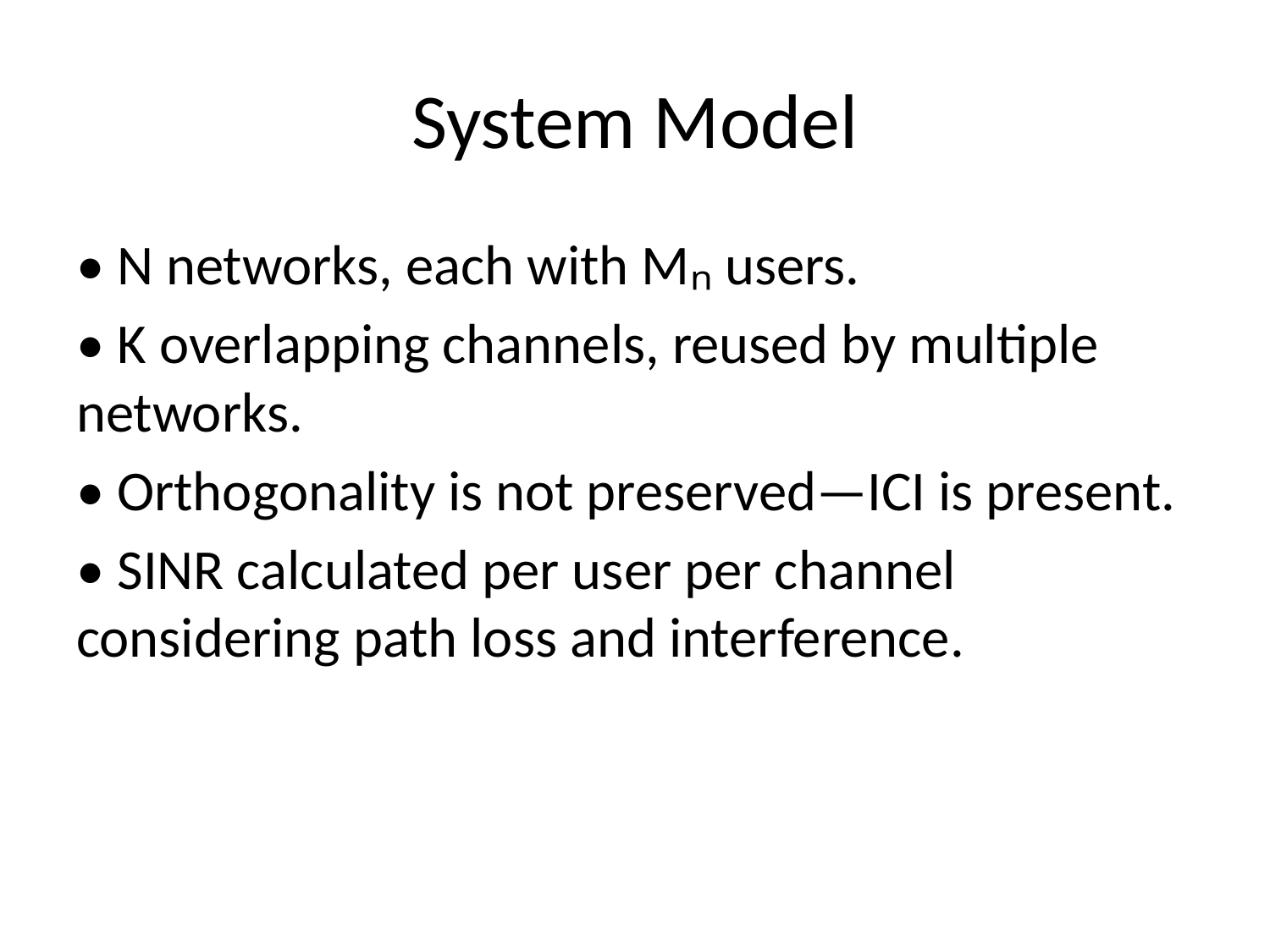

# System Model
• N networks, each with Mₙ users.
• K overlapping channels, reused by multiple networks.
• Orthogonality is not preserved—ICI is present.
• SINR calculated per user per channel considering path loss and interference.